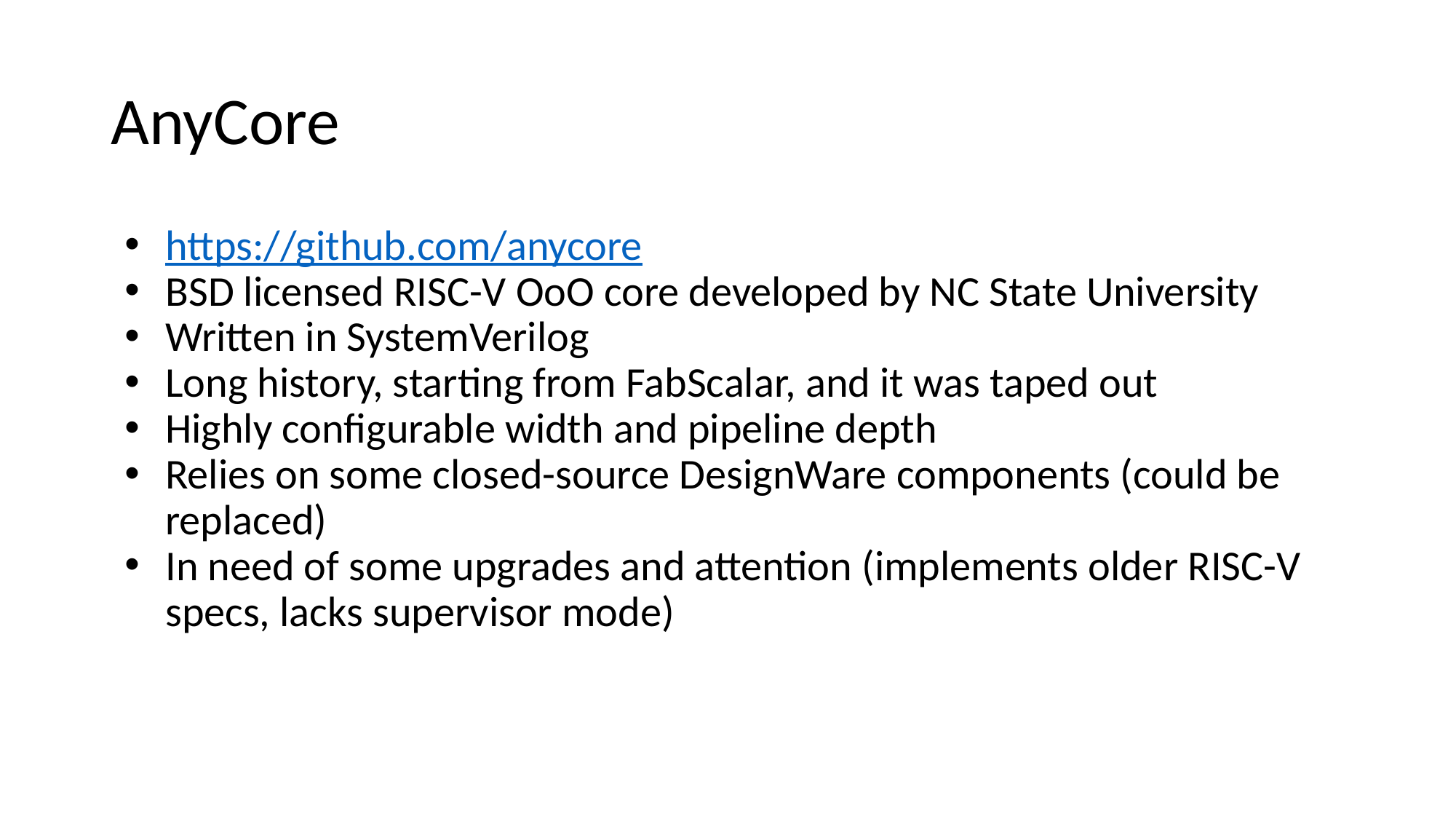

# AnyCore
https://github.com/anycore
BSD licensed RISC-V OoO core developed by NC State University
Written in SystemVerilog
Long history, starting from FabScalar, and it was taped out
Highly configurable width and pipeline depth
Relies on some closed-source DesignWare components (could be replaced)
In need of some upgrades and attention (implements older RISC-V specs, lacks supervisor mode)